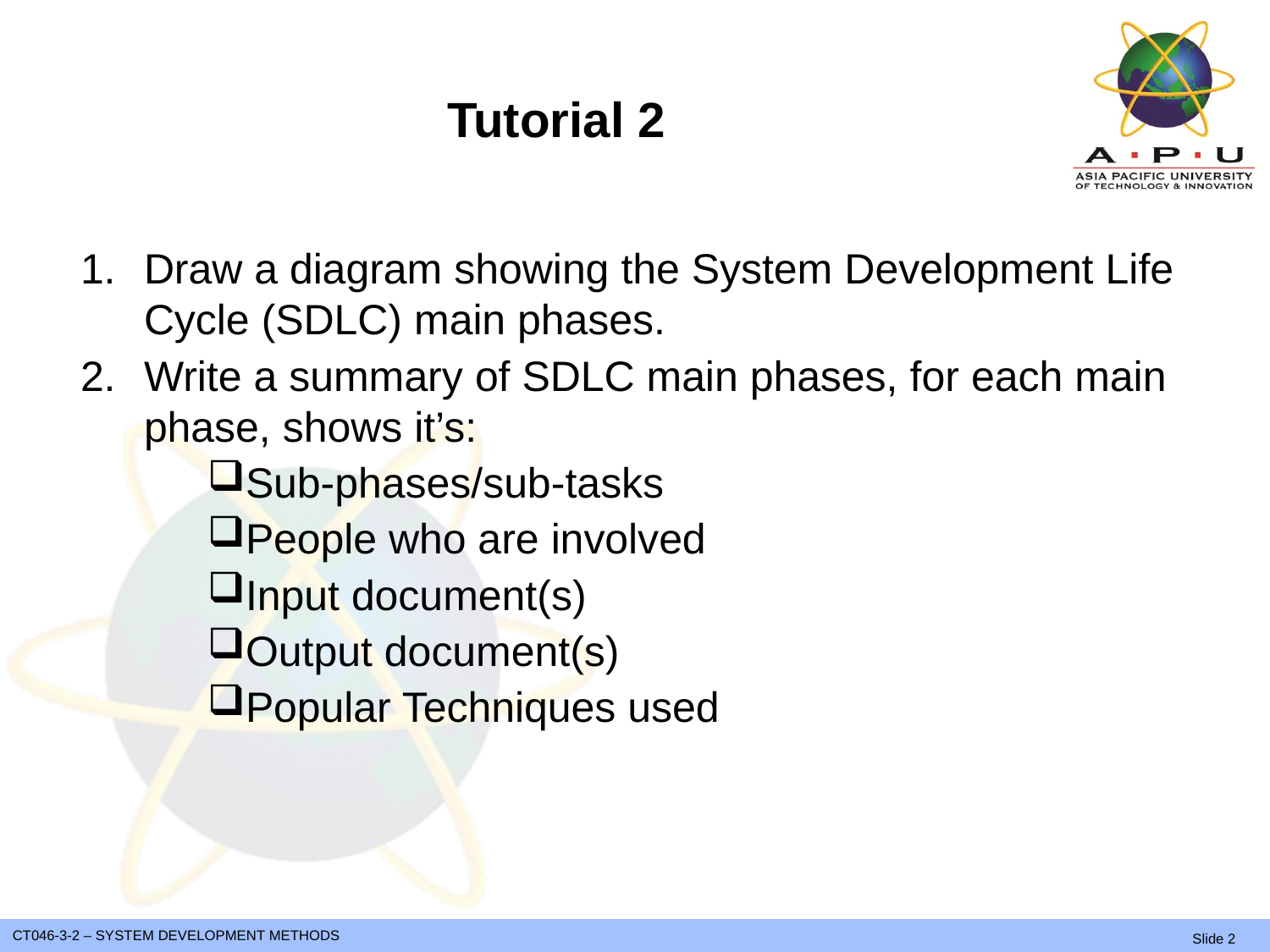

# Tutorial 2
Draw a diagram showing the System Development Life Cycle (SDLC) main phases.
Write a summary of SDLC main phases, for each main phase, shows it’s:
Sub-phases/sub-tasks
People who are involved
Input document(s)
Output document(s)
Popular Techniques used